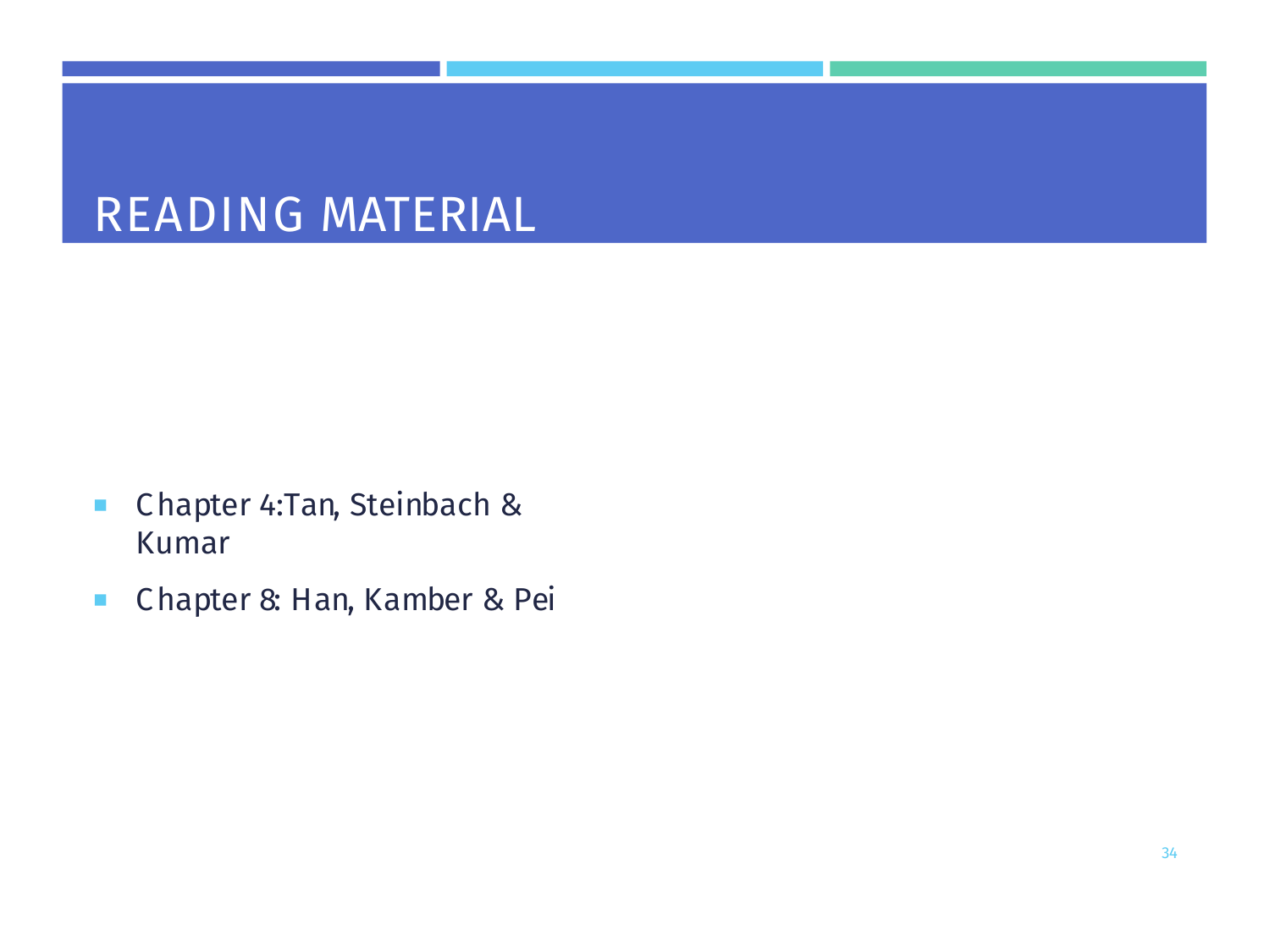

# READING MATERIAL
Chapter 4:Tan, Steinbach & Kumar
Chapter 8: Han, Kamber & Pei
34